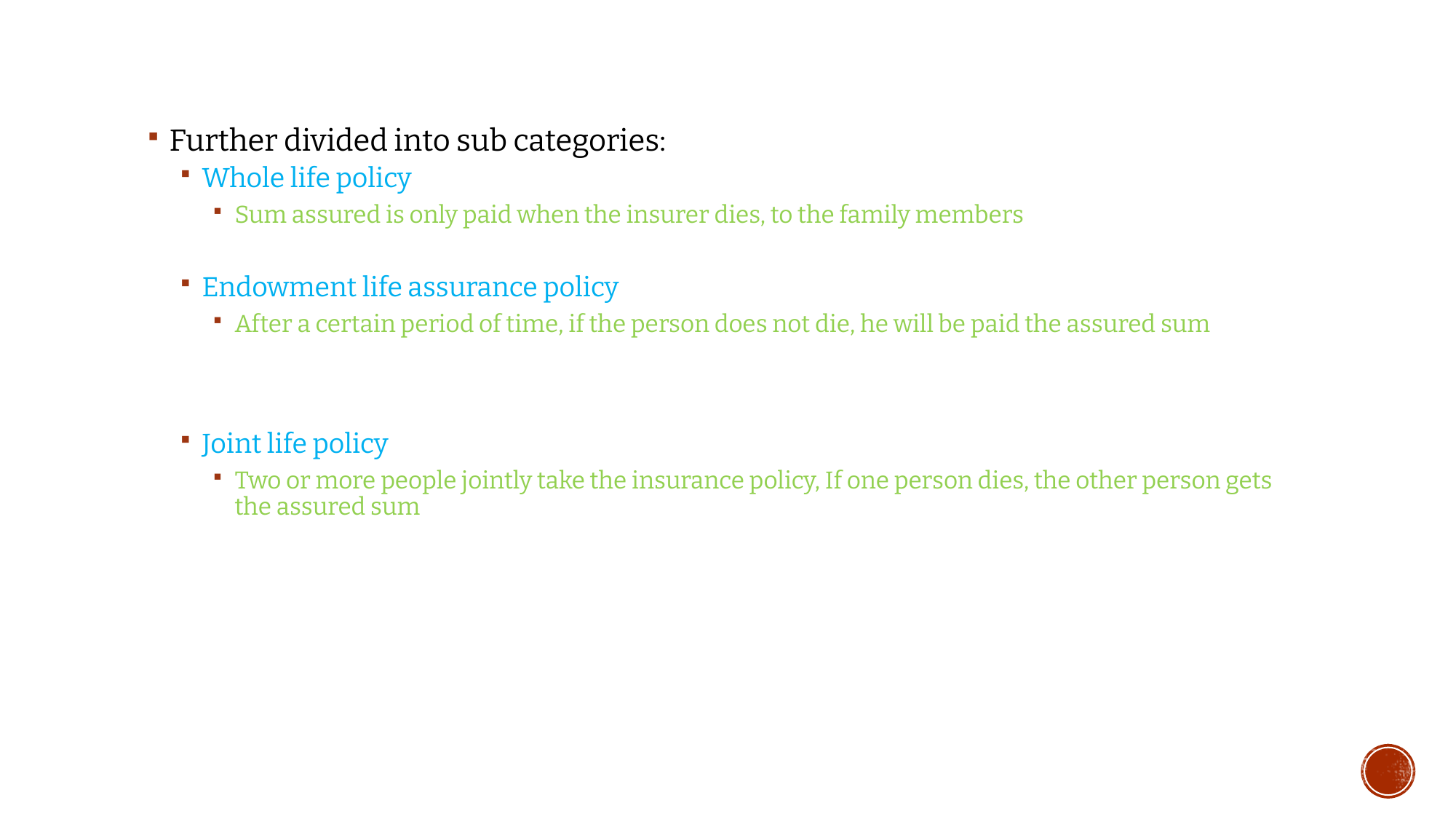

# Life insurance
Further divided into sub categories:
Whole life policy
Sum assured is only paid when the insurer dies, to the family members

Endowment life assurance policy
After a certain period of time, if the person does not die, he will be paid the assured sum

Joint life policy
Two or more people jointly take the insurance policy, If one person dies, the other person gets the assured sum